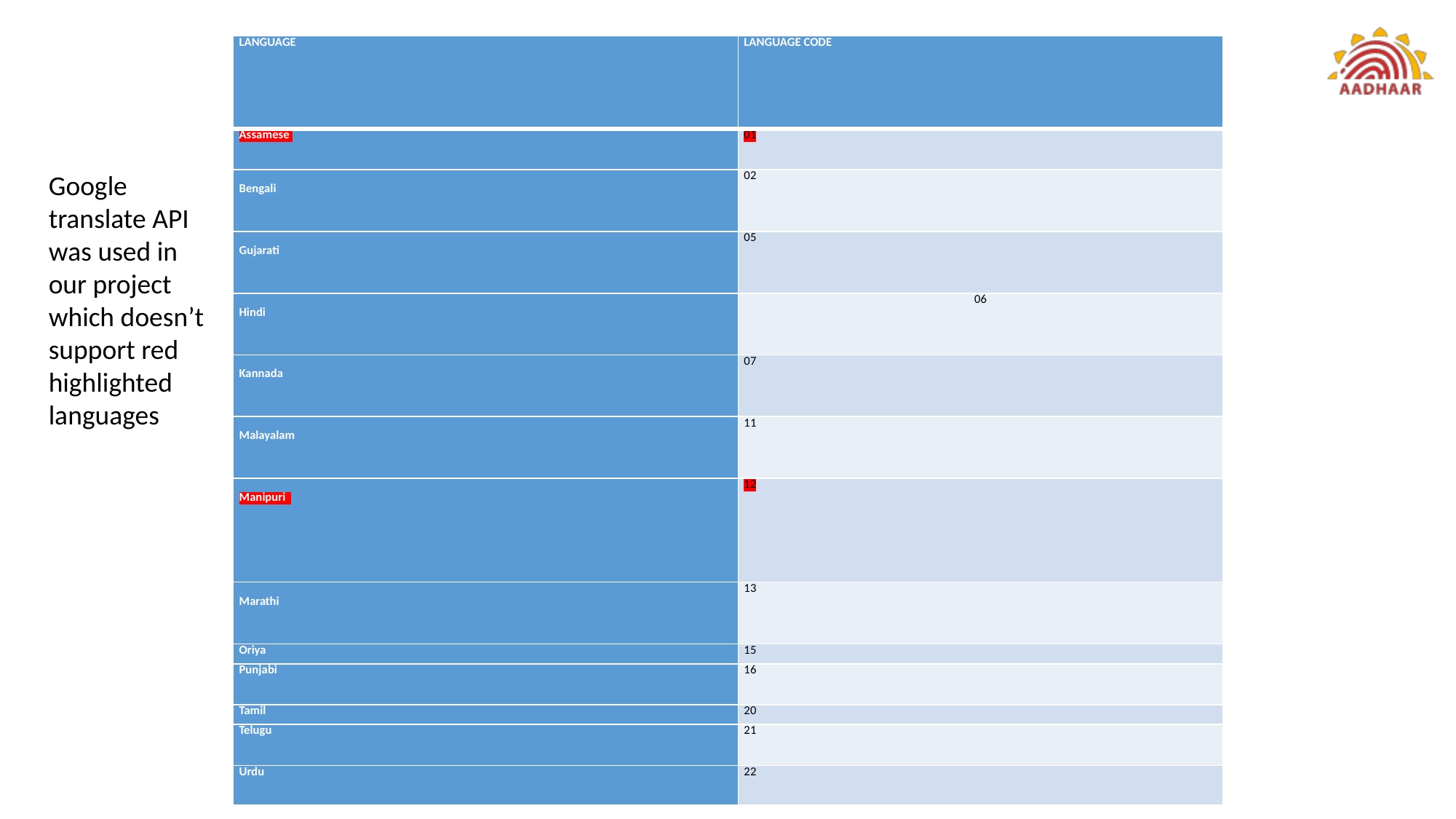

| LANGUAGE | LANGUAGE CODE |
| --- | --- |
| Assamese | 01 |
| Bengali | 02 |
| Gujarati | 05 |
| Hindi | 06 |
| Kannada | 07 |
| Malayalam | 11 |
| Manipuri | 12 |
| Marathi | 13 |
| Oriya | 15 |
| Punjabi | 16 |
| Tamil | 20 |
| Telugu | 21 |
| Urdu | 22 |
Google translate API was used in our project which doesn’t support red highlighted languages